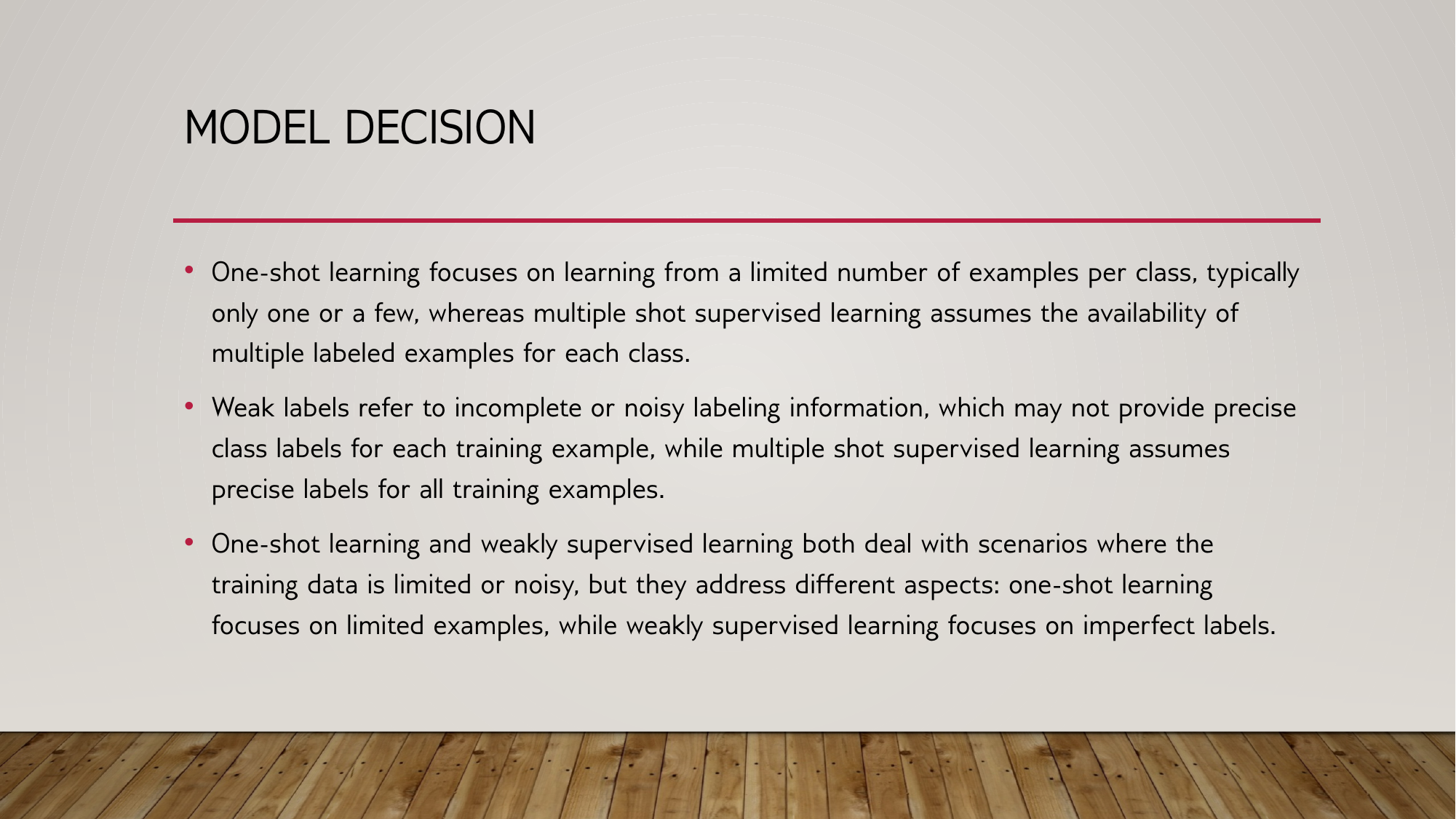

# Model Decision
One-shot learning focuses on learning from a limited number of examples per class, typically only one or a few, whereas multiple shot supervised learning assumes the availability of multiple labeled examples for each class.
Weak labels refer to incomplete or noisy labeling information, which may not provide precise class labels for each training example, while multiple shot supervised learning assumes precise labels for all training examples.
One-shot learning and weakly supervised learning both deal with scenarios where the training data is limited or noisy, but they address different aspects: one-shot learning focuses on limited examples, while weakly supervised learning focuses on imperfect labels.